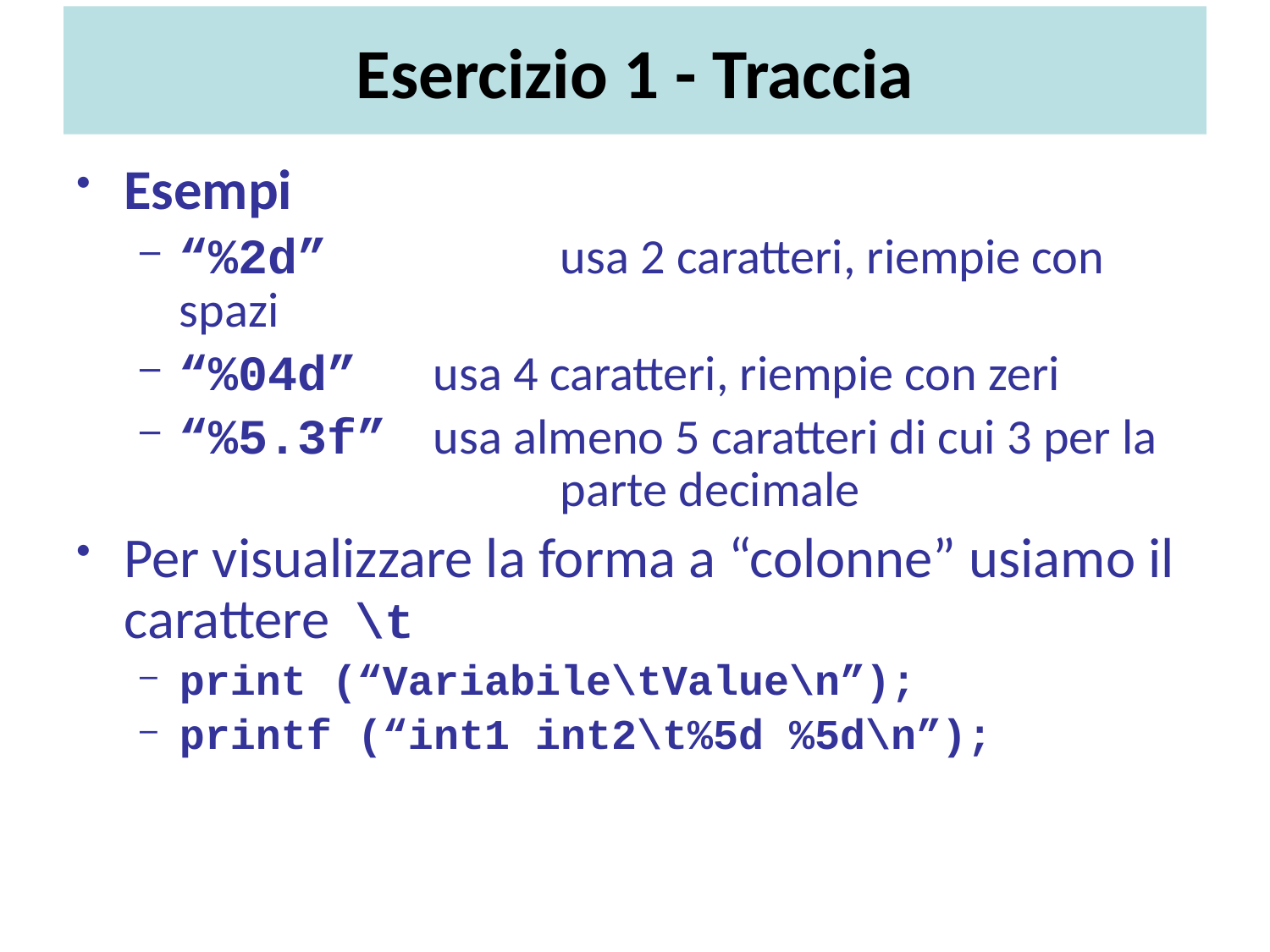

# Esercizio 1 - Traccia
Esempi
“%2d”		usa 2 caratteri, riempie con spazi
“%04d”	usa 4 caratteri, riempie con zeri
“%5.3f”	usa almeno 5 caratteri di cui 3 per la 			parte decimale
Per visualizzare la forma a “colonne” usiamo il carattere  \t
print (“Variabile\tValue\n”);
printf (“int1 int2\t%5d %5d\n”);